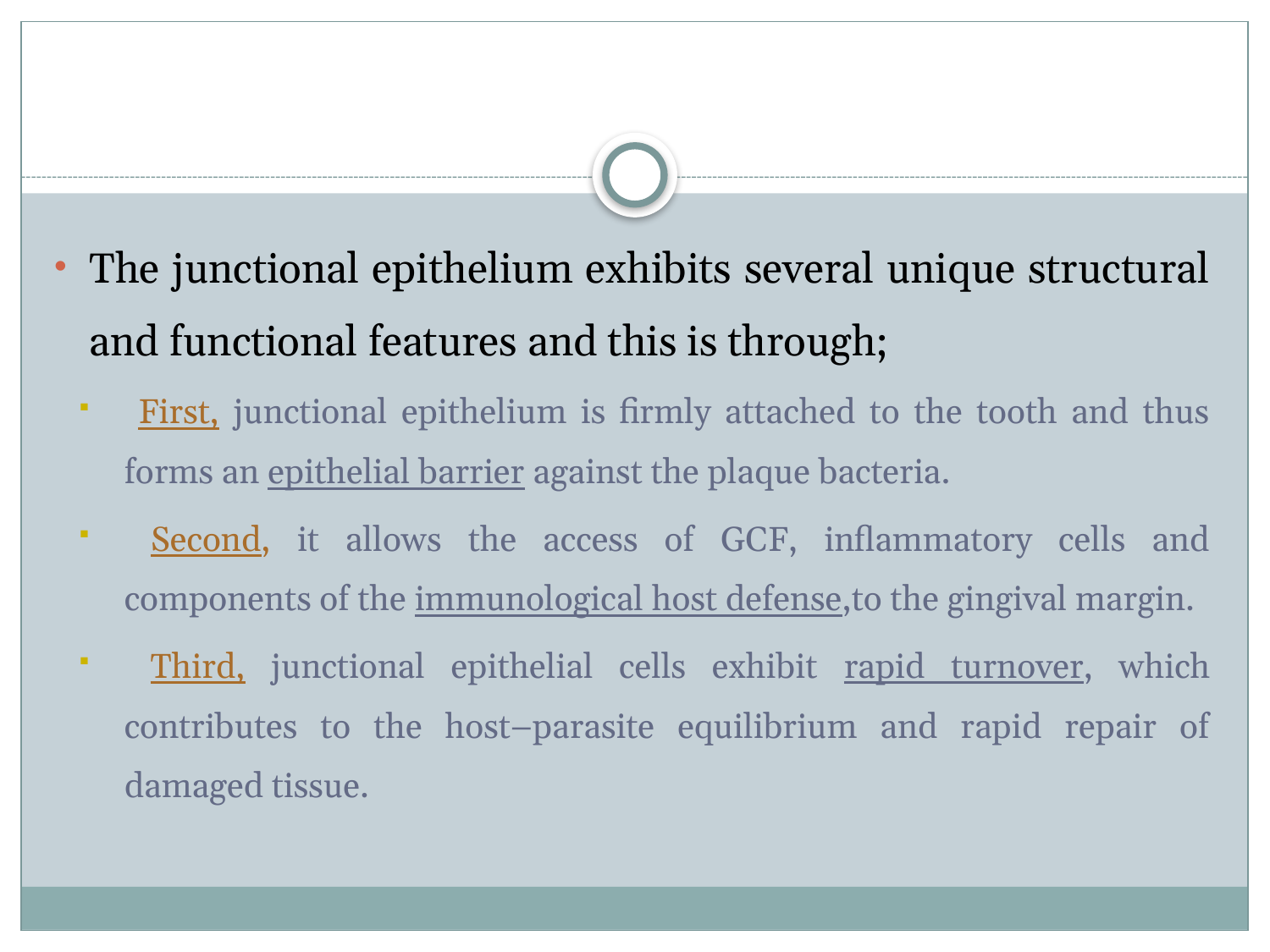

#
The junctional epithelium exhibits several unique structural and functional features and this is through;
 First, junctional epithelium is firmly attached to the tooth and thus forms an epithelial barrier against the plaque bacteria.
 Second, it allows the access of GCF, inflammatory cells and components of the immunological host defense,to the gingival margin.
 Third, junctional epithelial cells exhibit rapid turnover, which contributes to the host–parasite equilibrium and rapid repair of damaged tissue.